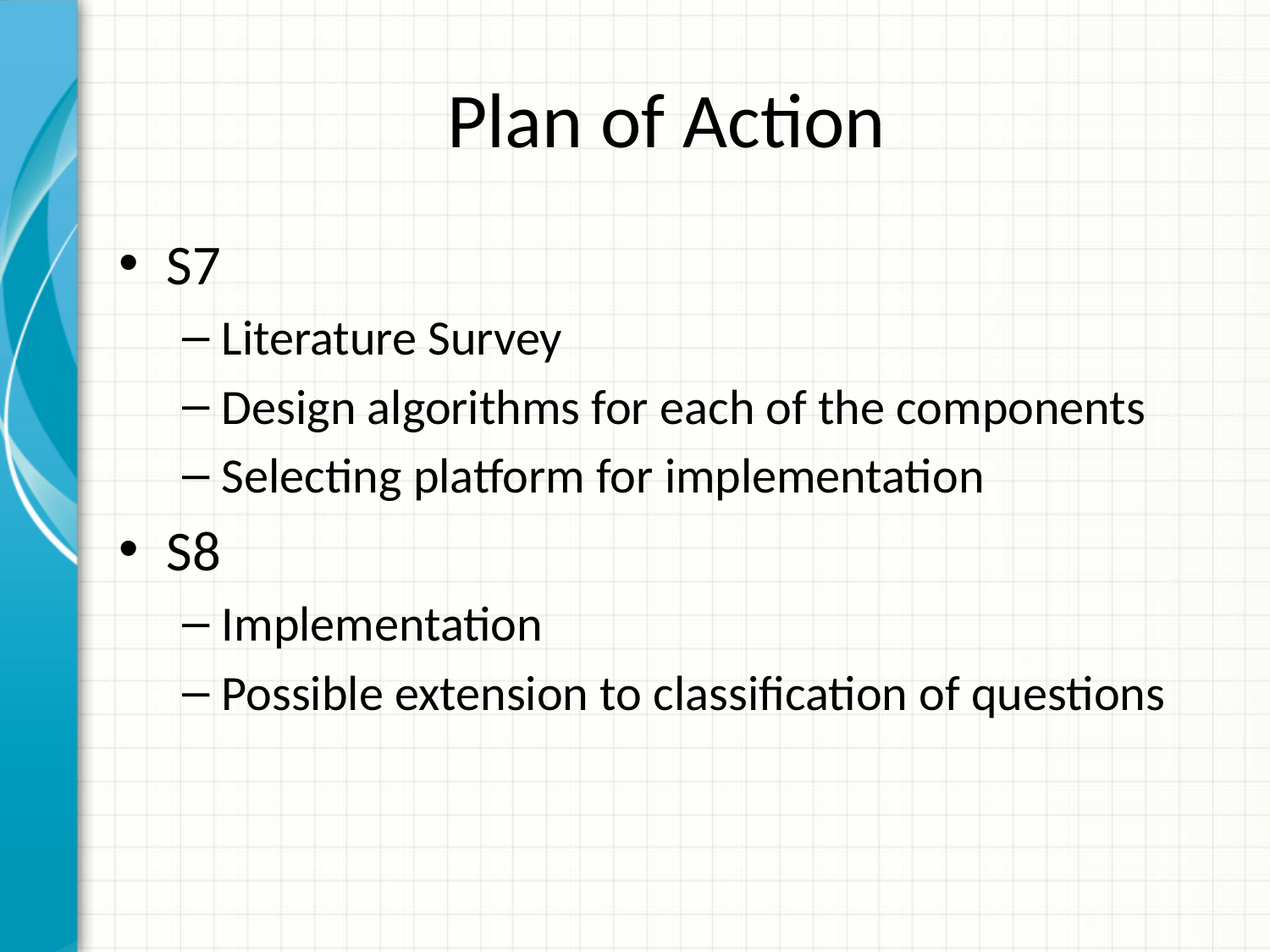

# Plan of Action
S7
Literature Survey
Design algorithms for each of the components
Selecting platform for implementation
S8
Implementation
Possible extension to classification of questions